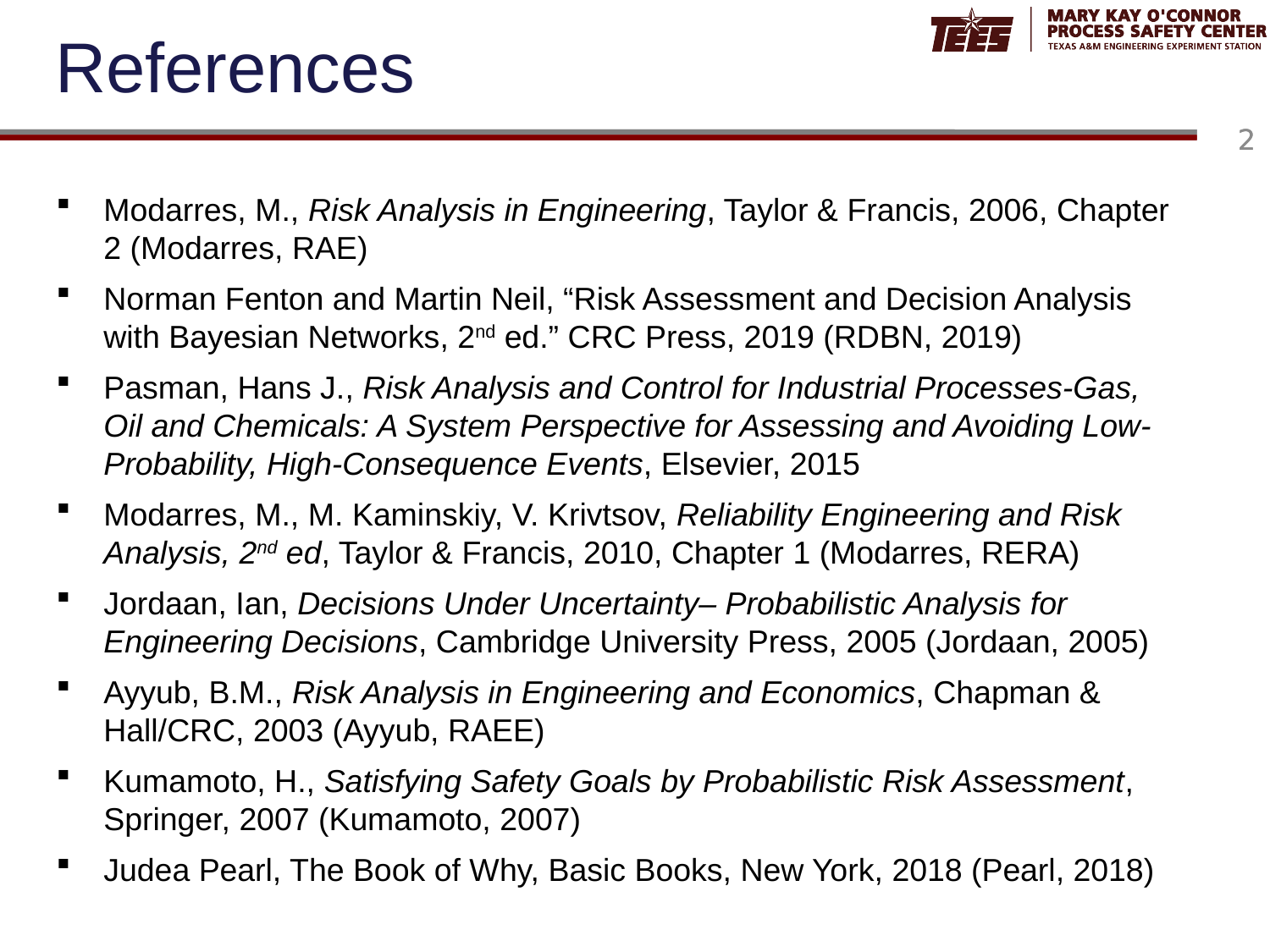

# References
Modarres, M., Risk Analysis in Engineering, Taylor & Francis, 2006, Chapter 2 (Modarres, RAE)
Norman Fenton and Martin Neil, “Risk Assessment and Decision Analysis with Bayesian Networks, 2nd ed.” CRC Press, 2019 (RDBN, 2019)
Pasman, Hans J., Risk Analysis and Control for Industrial Processes-Gas, Oil and Chemicals: A System Perspective for Assessing and Avoiding Low-Probability, High-Consequence Events, Elsevier, 2015
Modarres, M., M. Kaminskiy, V. Krivtsov, Reliability Engineering and Risk Analysis, 2nd ed, Taylor & Francis, 2010, Chapter 1 (Modarres, RERA)
Jordaan, Ian, Decisions Under Uncertainty– Probabilistic Analysis for Engineering Decisions, Cambridge University Press, 2005 (Jordaan, 2005)
Ayyub, B.M., Risk Analysis in Engineering and Economics, Chapman & Hall/CRC, 2003 (Ayyub, RAEE)
Kumamoto, H., Satisfying Safety Goals by Probabilistic Risk Assessment, Springer, 2007 (Kumamoto, 2007)
Judea Pearl, The Book of Why, Basic Books, New York, 2018 (Pearl, 2018)